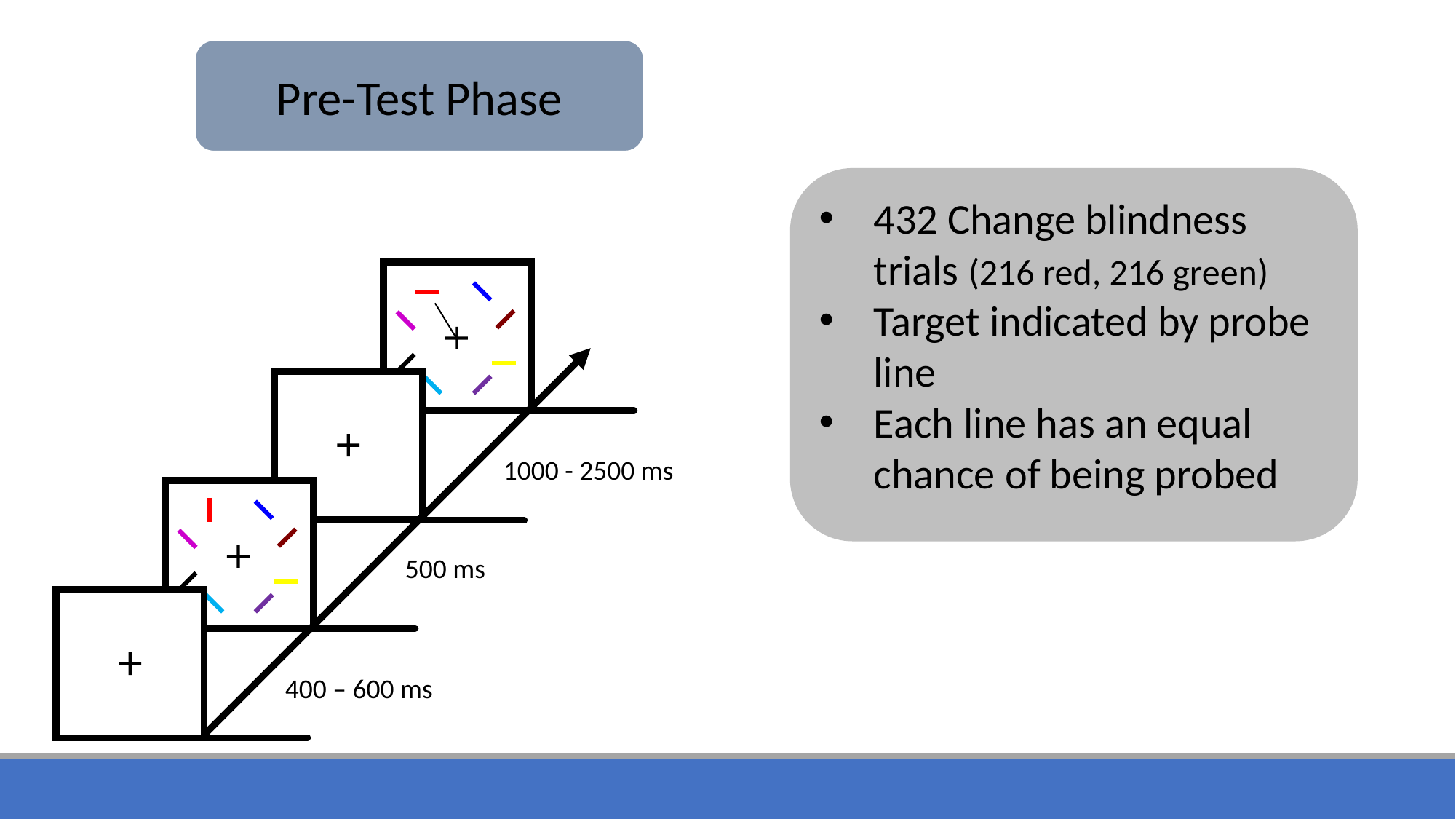

Pre-Test Phase
432 Change blindness trials (216 red, 216 green)
Target indicated by probe line
Each line has an equal chance of being probed

1000 - 2500 ms

500 ms

400 – 600 ms